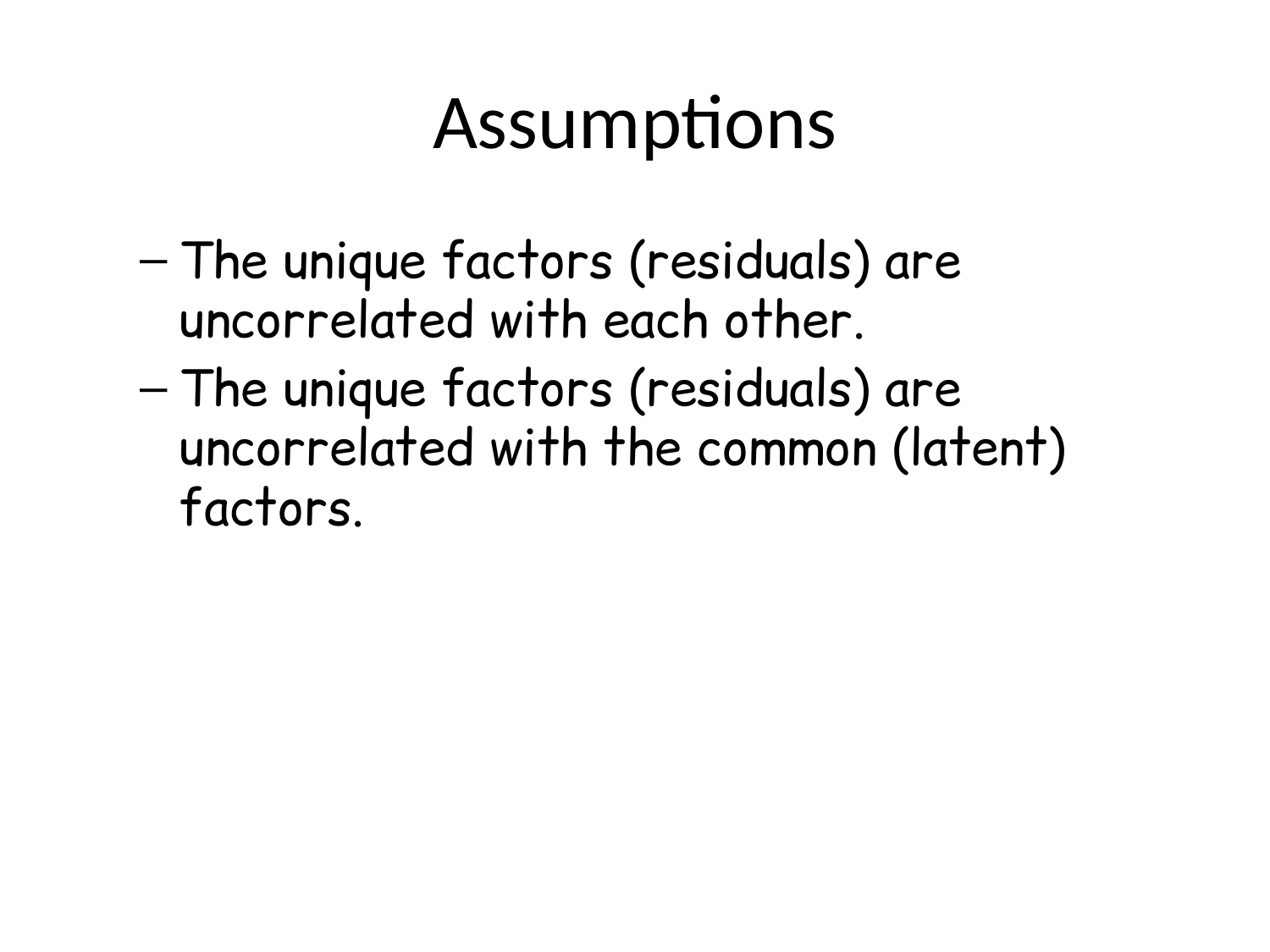

# Assumptions
The unique factors (residuals) are uncorrelated with each other.
The unique factors (residuals) are uncorrelated with the common (latent) factors.